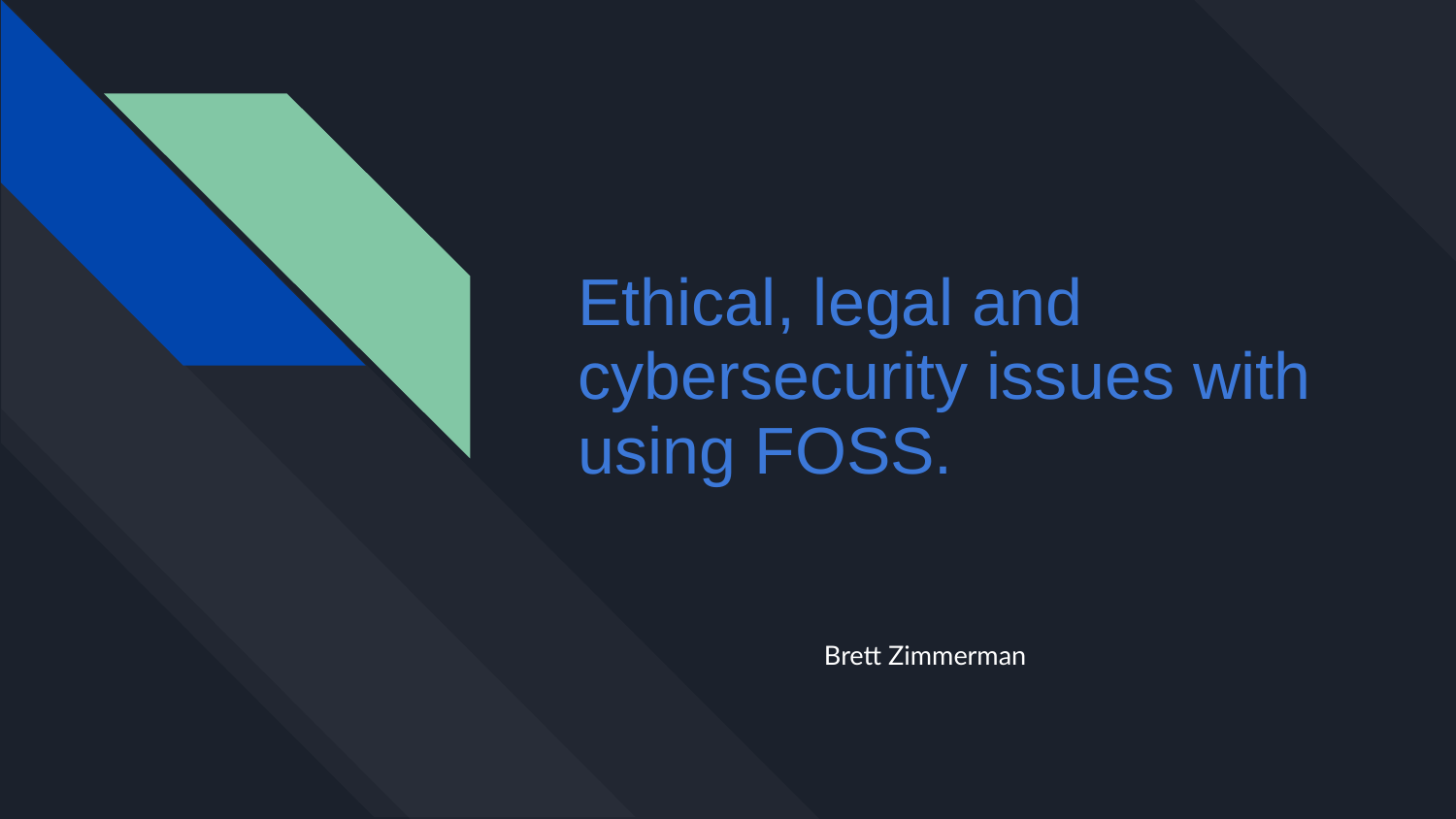

# Ethical, legal and cybersecurity issues with using FOSS.

Brett Zimmerman